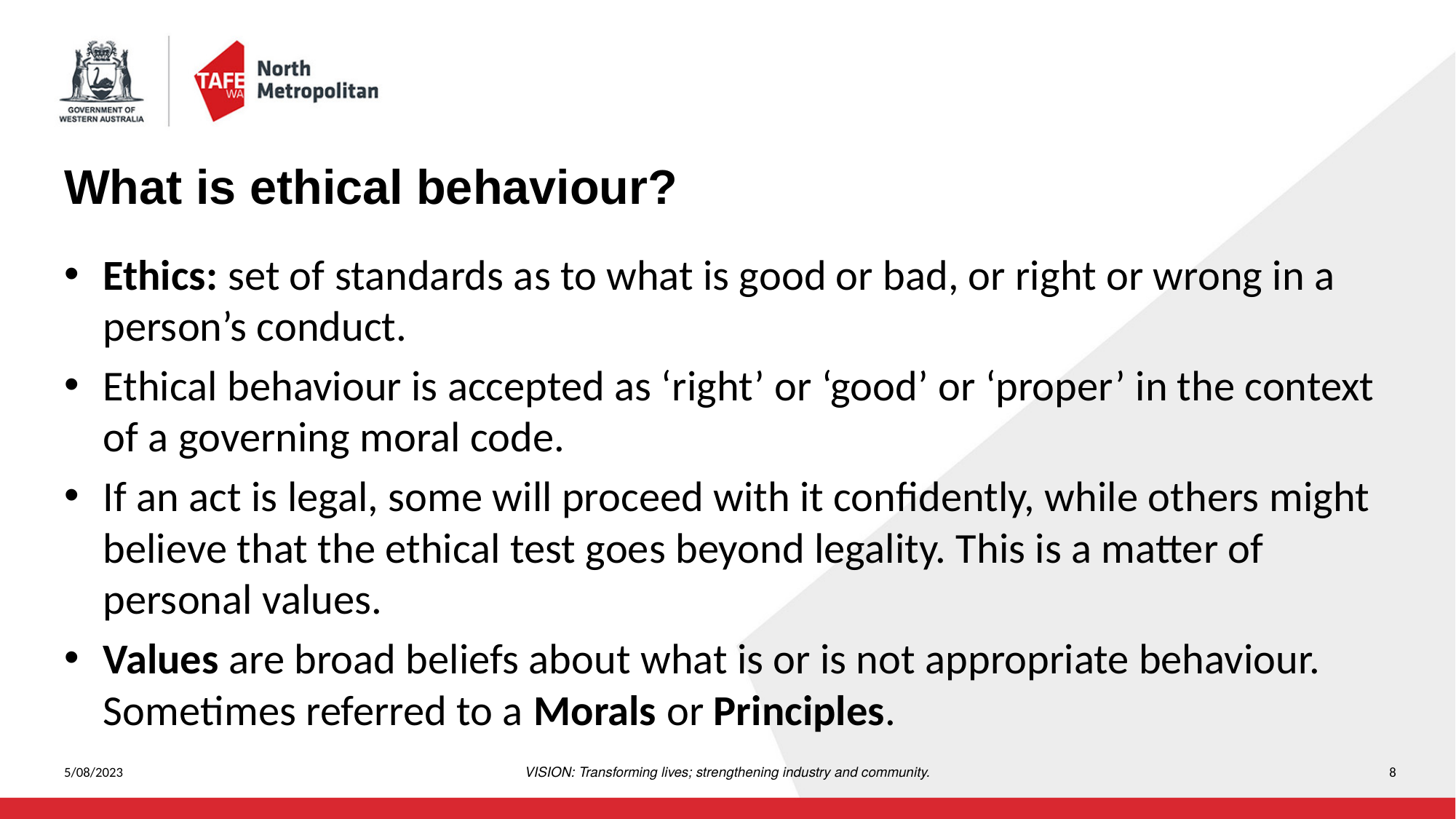

# What is ethical behaviour?
Ethics: set of standards as to what is good or bad, or right or wrong in a person’s conduct.
Ethical behaviour is accepted as ‘right’ or ‘good’ or ‘proper’ in the context of a governing moral code.
If an act is legal, some will proceed with it confidently, while others might believe that the ethical test goes beyond legality. This is a matter of personal values.
Values are broad beliefs about what is or is not appropriate behaviour. Sometimes referred to a Morals or Principles.
5/08/2023
VISION: Transforming lives; strengthening industry and community.
8